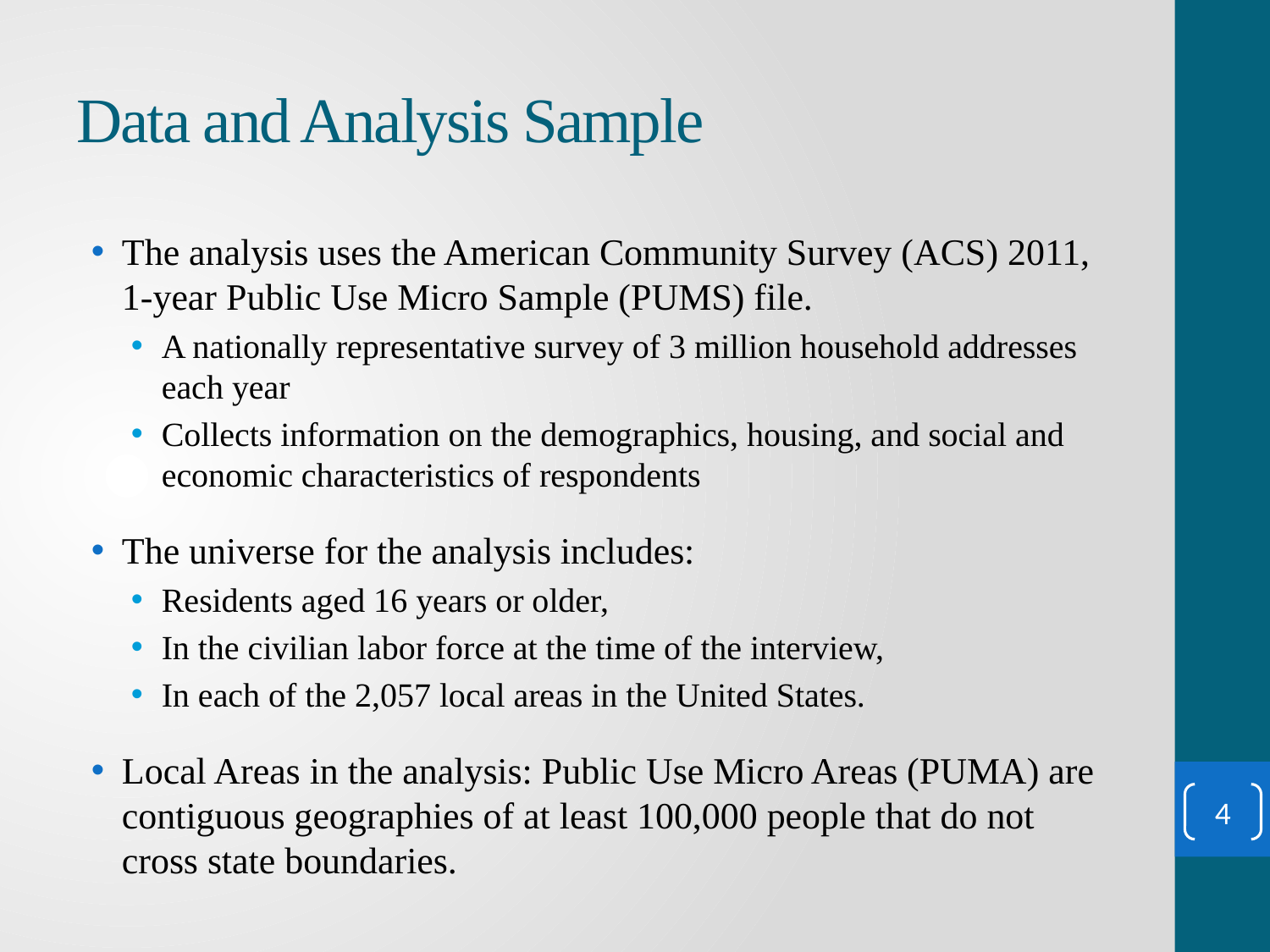

# Data and Analysis Sample
The analysis uses the American Community Survey (ACS) 2011, 1-year Public Use Micro Sample (PUMS) file.
A nationally representative survey of 3 million household addresses each year
Collects information on the demographics, housing, and social and economic characteristics of respondents

The universe for the analysis includes:
Residents aged 16 years or older,
In the civilian labor force at the time of the interview,
In each of the 2,057 local areas in the United States.

Local Areas in the analysis: Public Use Micro Areas (PUMA) are contiguous geographies of at least 100,000 people that do not cross state boundaries.
4